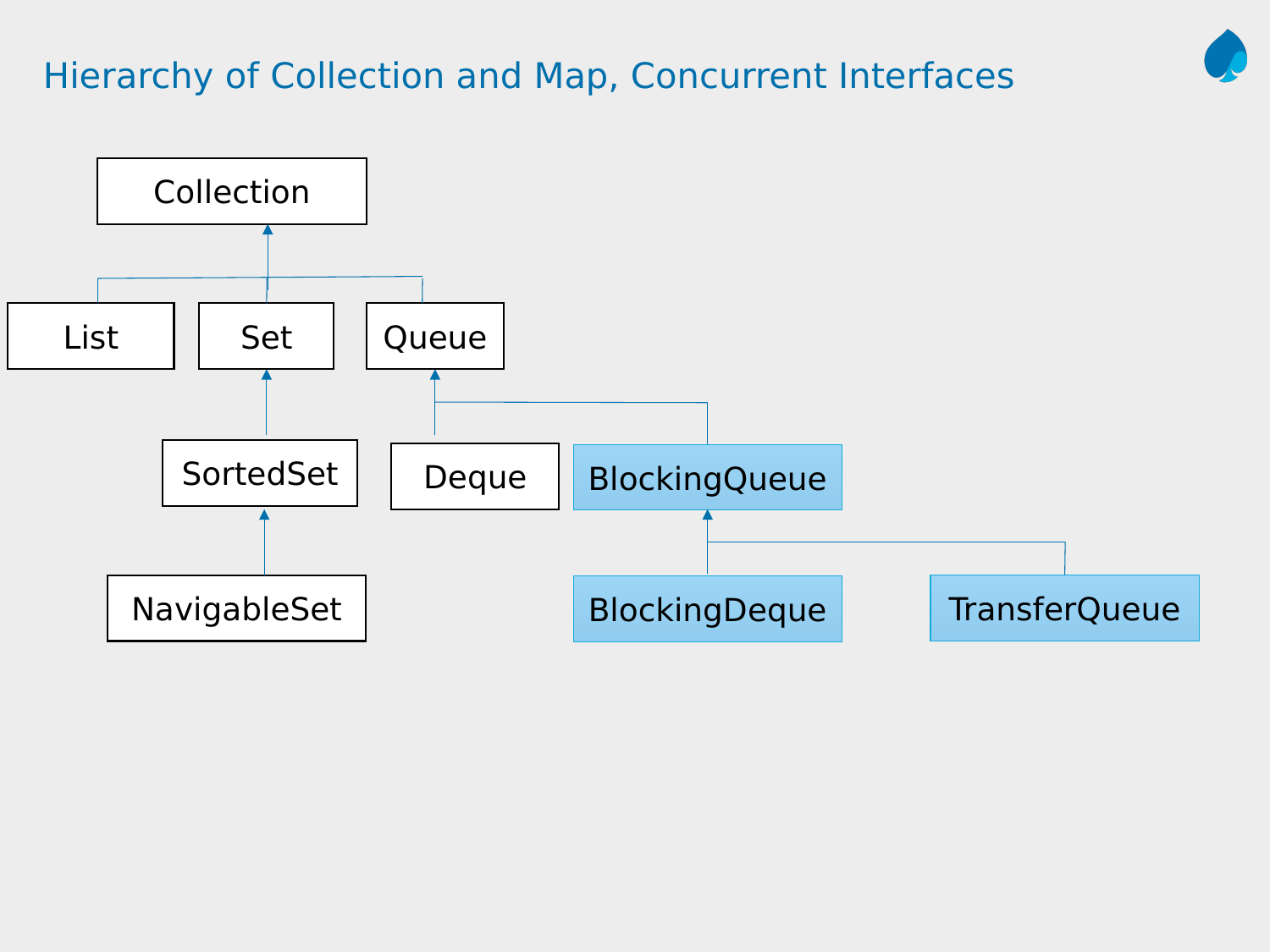

# Hierarchy of Collection and Map, Concurrent Interfaces
Collection

Queue
List
Set
SortedSet
Deque
BlockingQueue
NavigableSet
TransferQueue
BlockingDeque